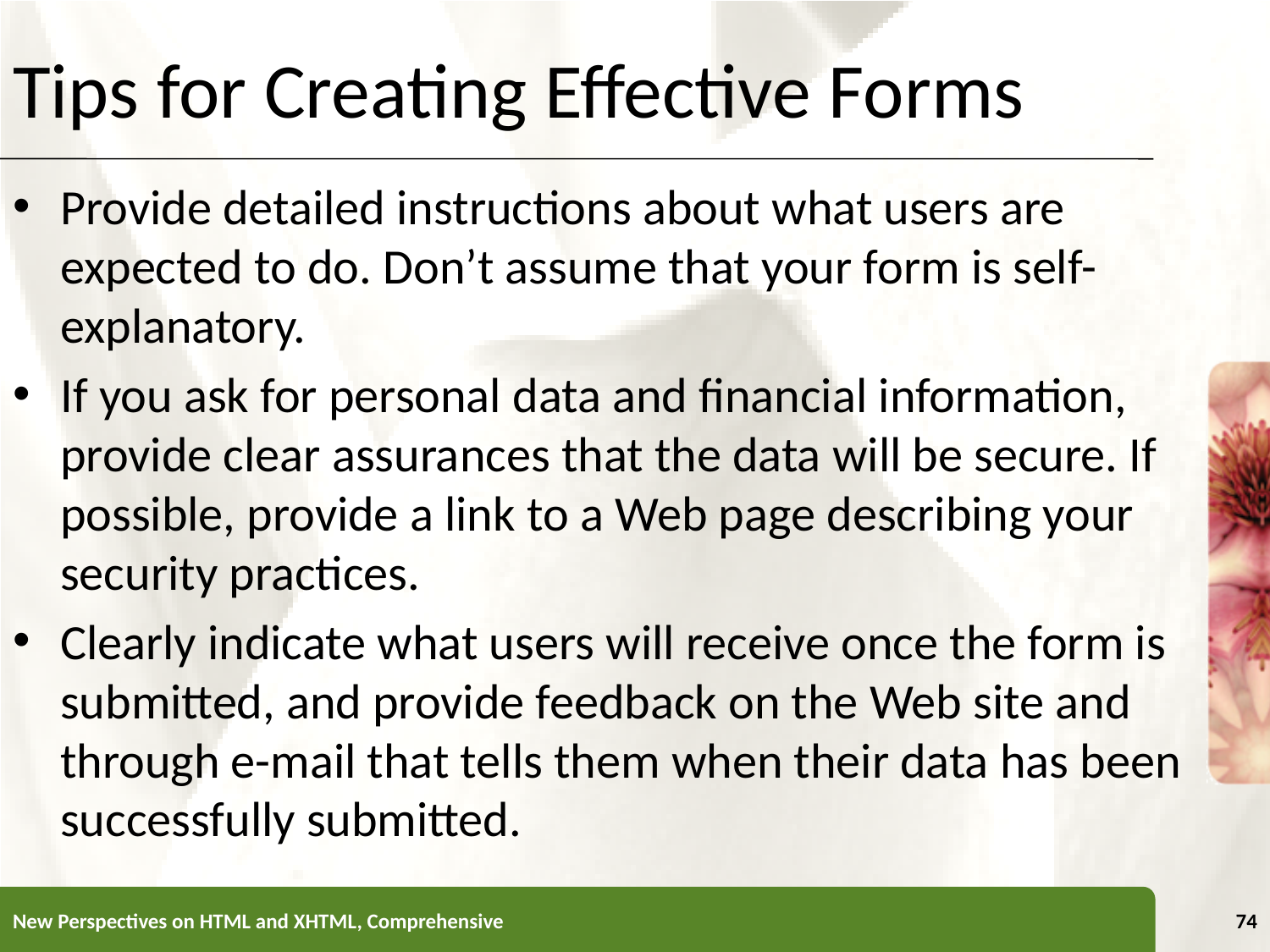

Tips for Creating Effective Forms
Provide detailed instructions about what users are expected to do. Don’t assume that your form is self-explanatory.
If you ask for personal data and financial information, provide clear assurances that the data will be secure. If possible, provide a link to a Web page describing your security practices.
Clearly indicate what users will receive once the form is submitted, and provide feedback on the Web site and through e-mail that tells them when their data has been successfully submitted.
New Perspectives on HTML and XHTML, Comprehensive
74